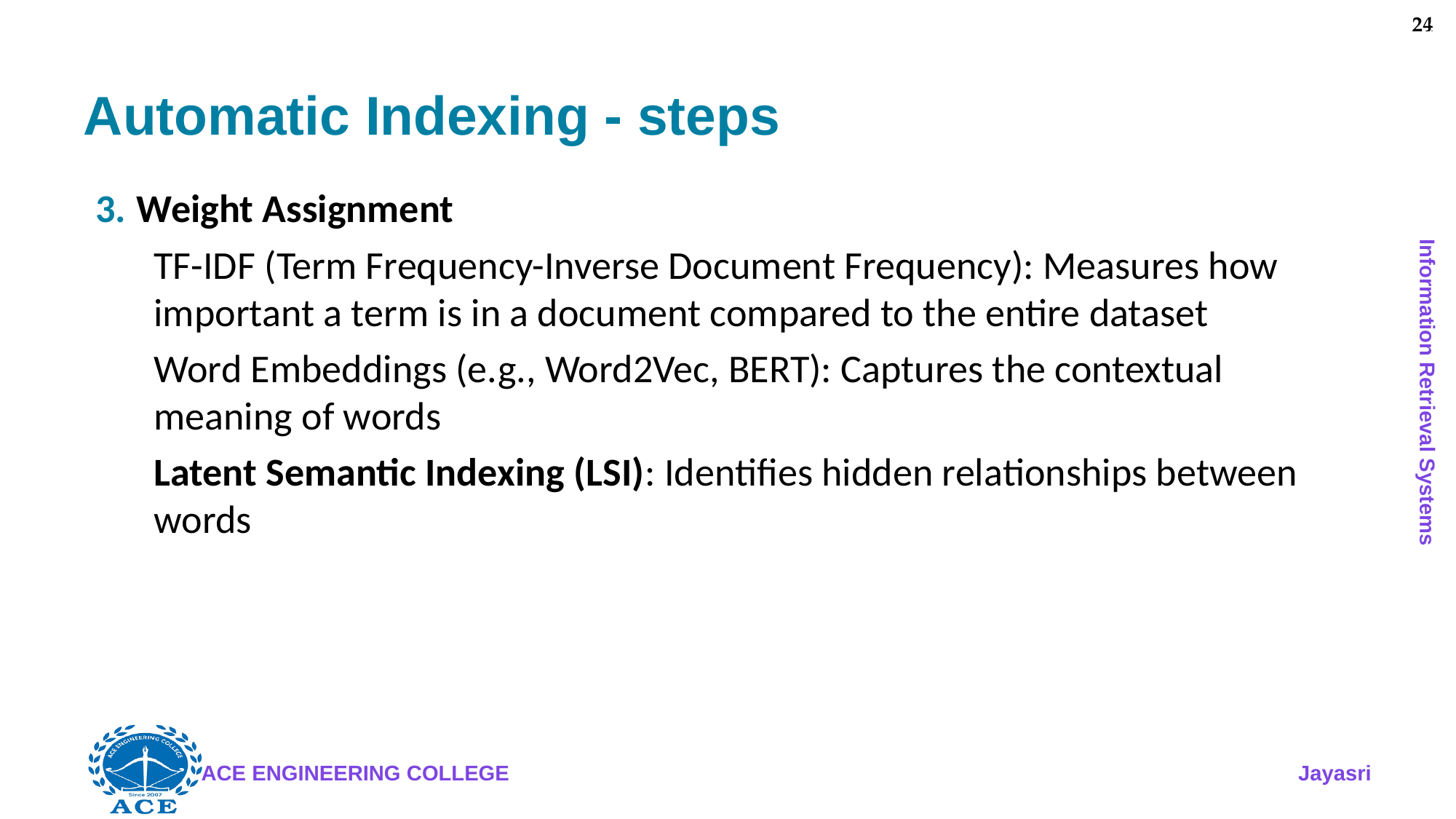

24
# Automatic Indexing - steps
Weight Assignment
TF-IDF (Term Frequency-Inverse Document Frequency): Measures how important a term is in a document compared to the entire dataset
Word Embeddings (e.g., Word2Vec, BERT): Captures the contextual meaning of words
Latent Semantic Indexing (LSI): Identifies hidden relationships between words